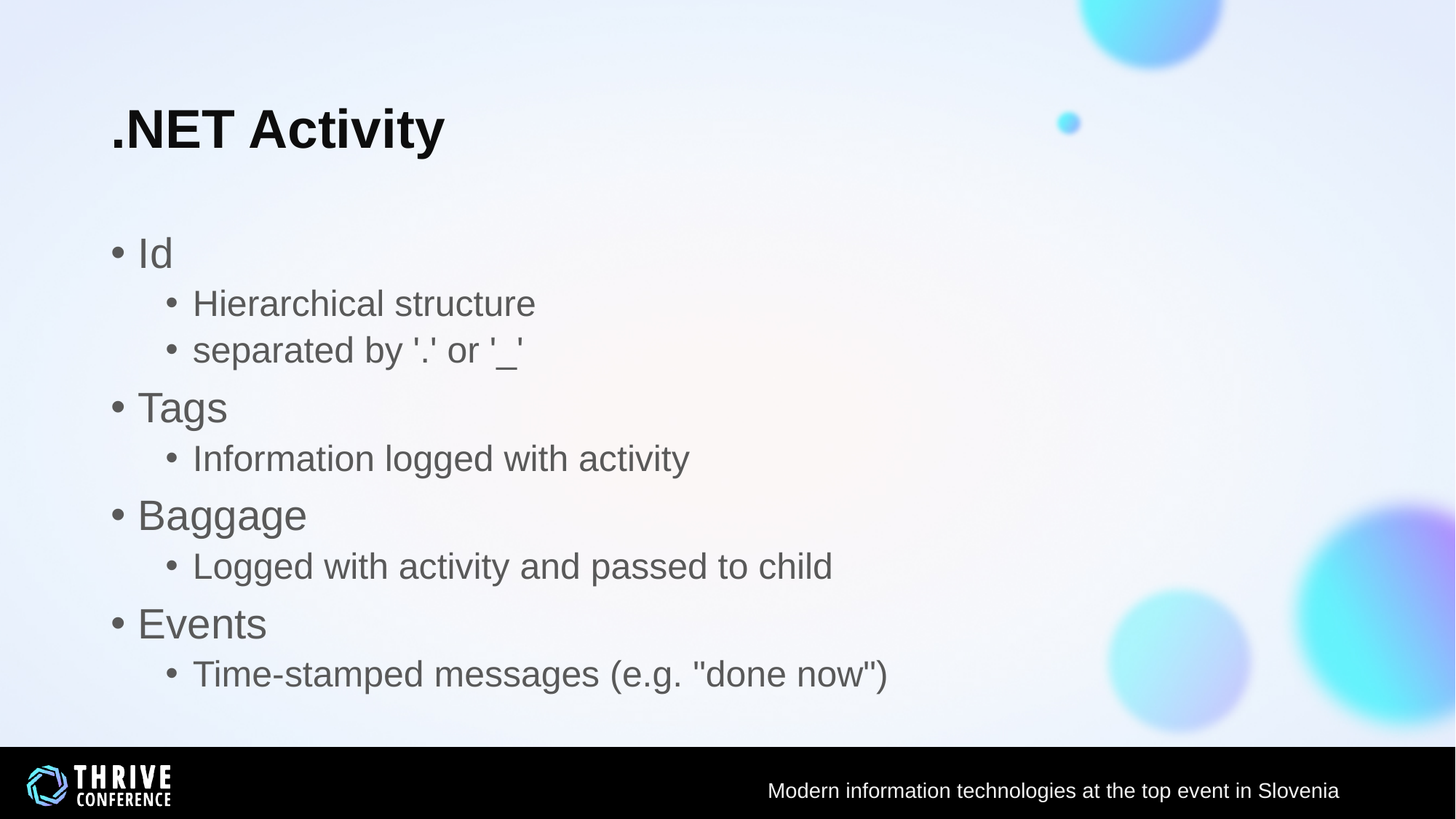

# .NET Activity
Id
Hierarchical structure
separated by '.' or '_'
Tags
Information logged with activity
Baggage
Logged with activity and passed to child
Events
Time-stamped messages (e.g. "done now")